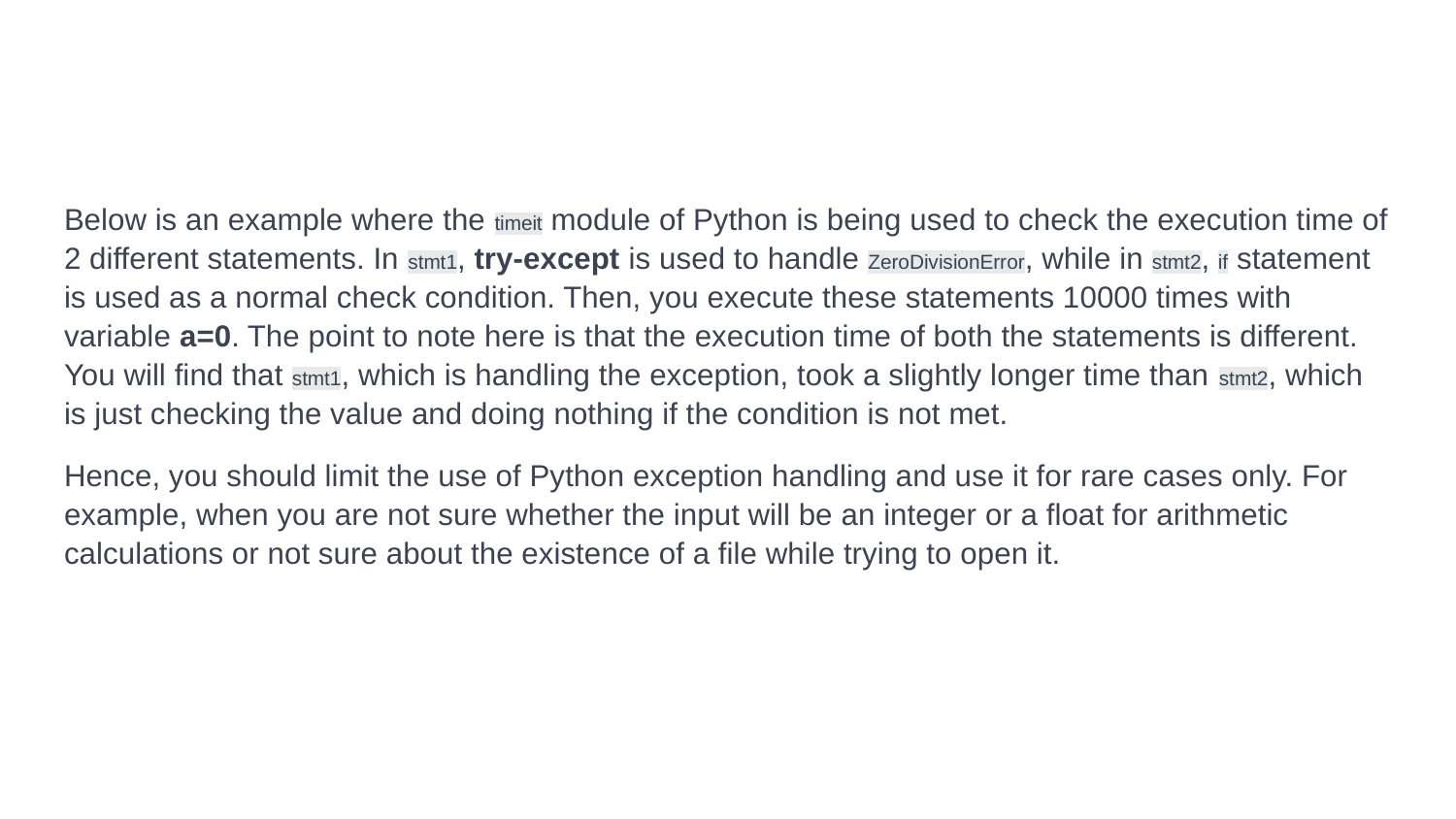

#
Below is an example where the timeit module of Python is being used to check the execution time of 2 different statements. In stmt1, try-except is used to handle ZeroDivisionError, while in stmt2, if statement is used as a normal check condition. Then, you execute these statements 10000 times with variable a=0. The point to note here is that the execution time of both the statements is different. You will find that stmt1, which is handling the exception, took a slightly longer time than stmt2, which is just checking the value and doing nothing if the condition is not met.
Hence, you should limit the use of Python exception handling and use it for rare cases only. For example, when you are not sure whether the input will be an integer or a float for arithmetic calculations or not sure about the existence of a file while trying to open it.